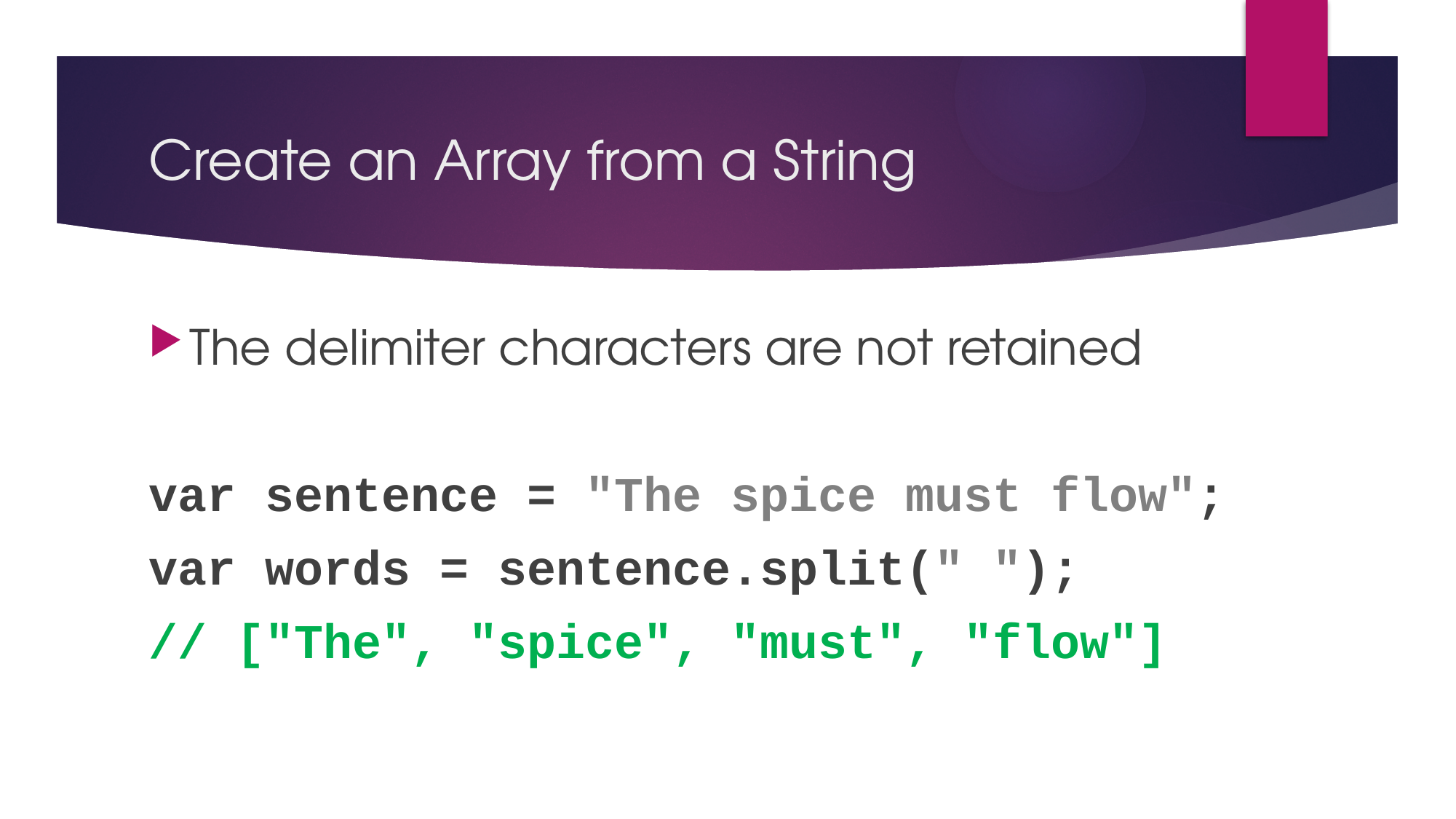

# Create an Array from a String
The delimiter characters are not retained

var sentence = "The spice must flow";
var words = sentence.split(" ");
// ["The", "spice", "must", "flow"]